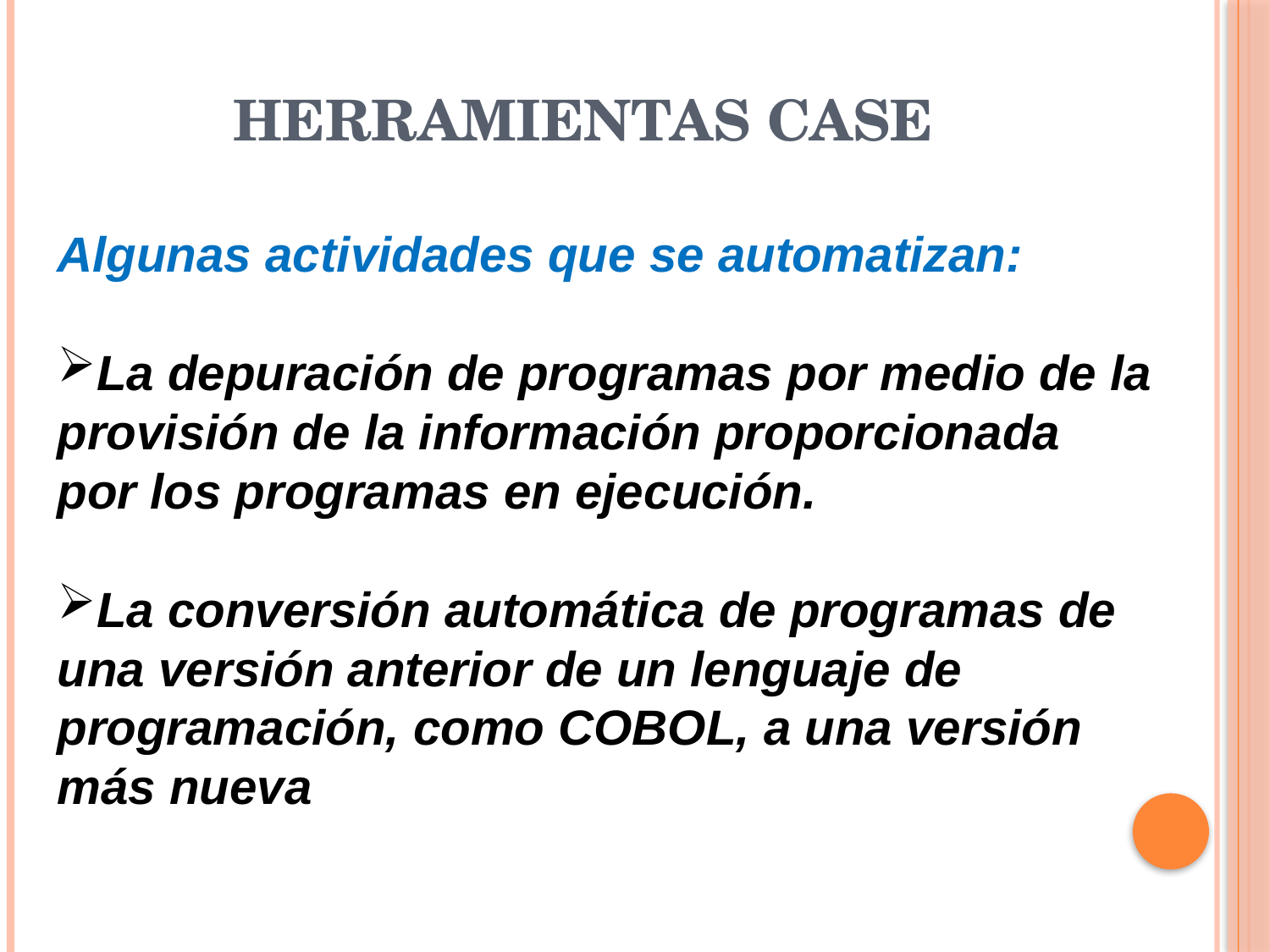

# HERRAMIENTAS CASE
Algunas actividades que se automatizan:

La depuración de programas por medio de la provisión de la información proporcionada por los programas en ejecución.

La conversión automática de programas de una versión anterior de un lenguaje de programación, como COBOL, a una versión más nueva

							Ian Sommerville